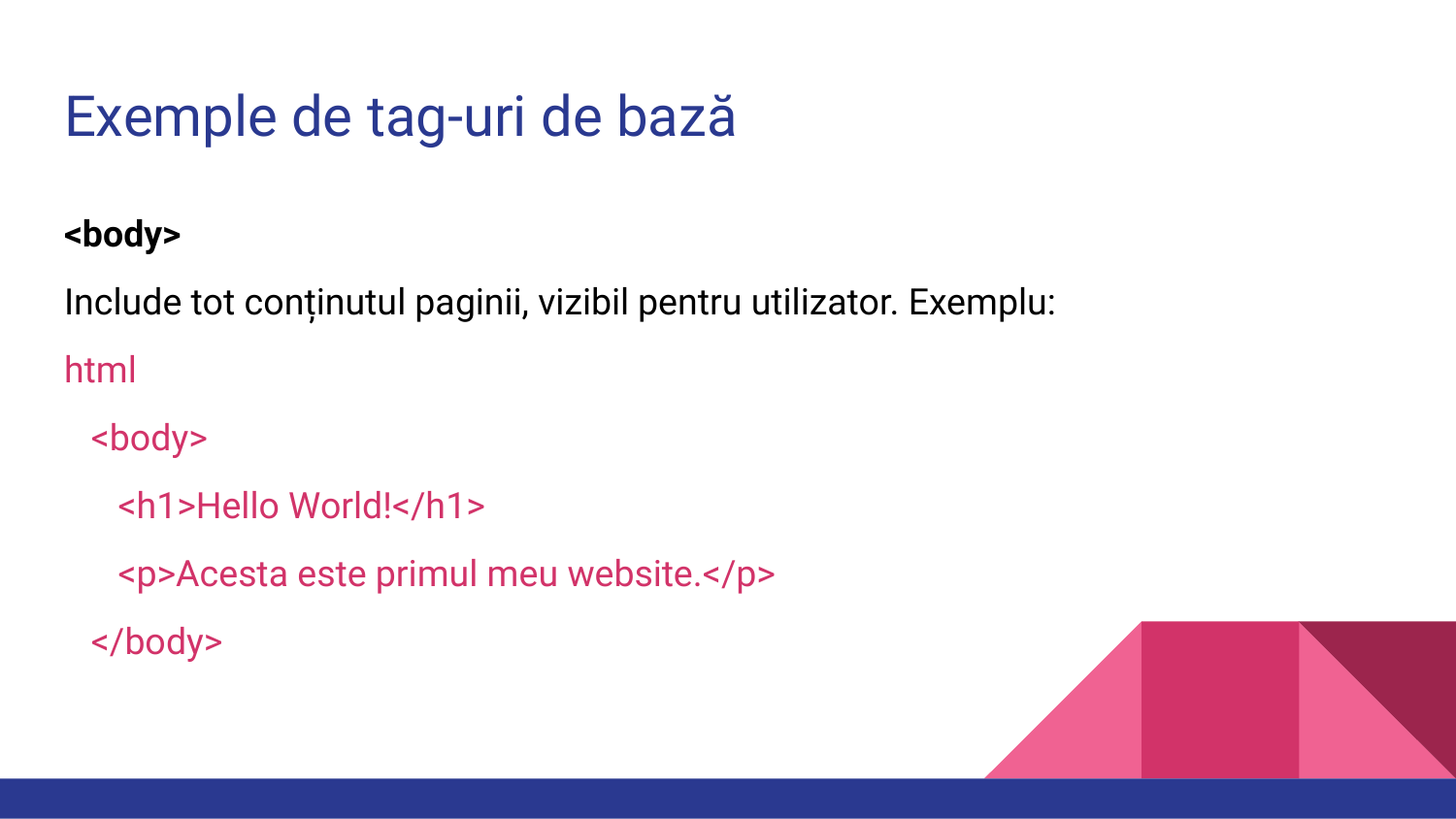

# Exemple de tag-uri de bază
<body>
Include tot conținutul paginii, vizibil pentru utilizator. Exemplu:
html
   <body>
      <h1>Hello World!</h1>
      <p>Acesta este primul meu website.</p>
   </body>